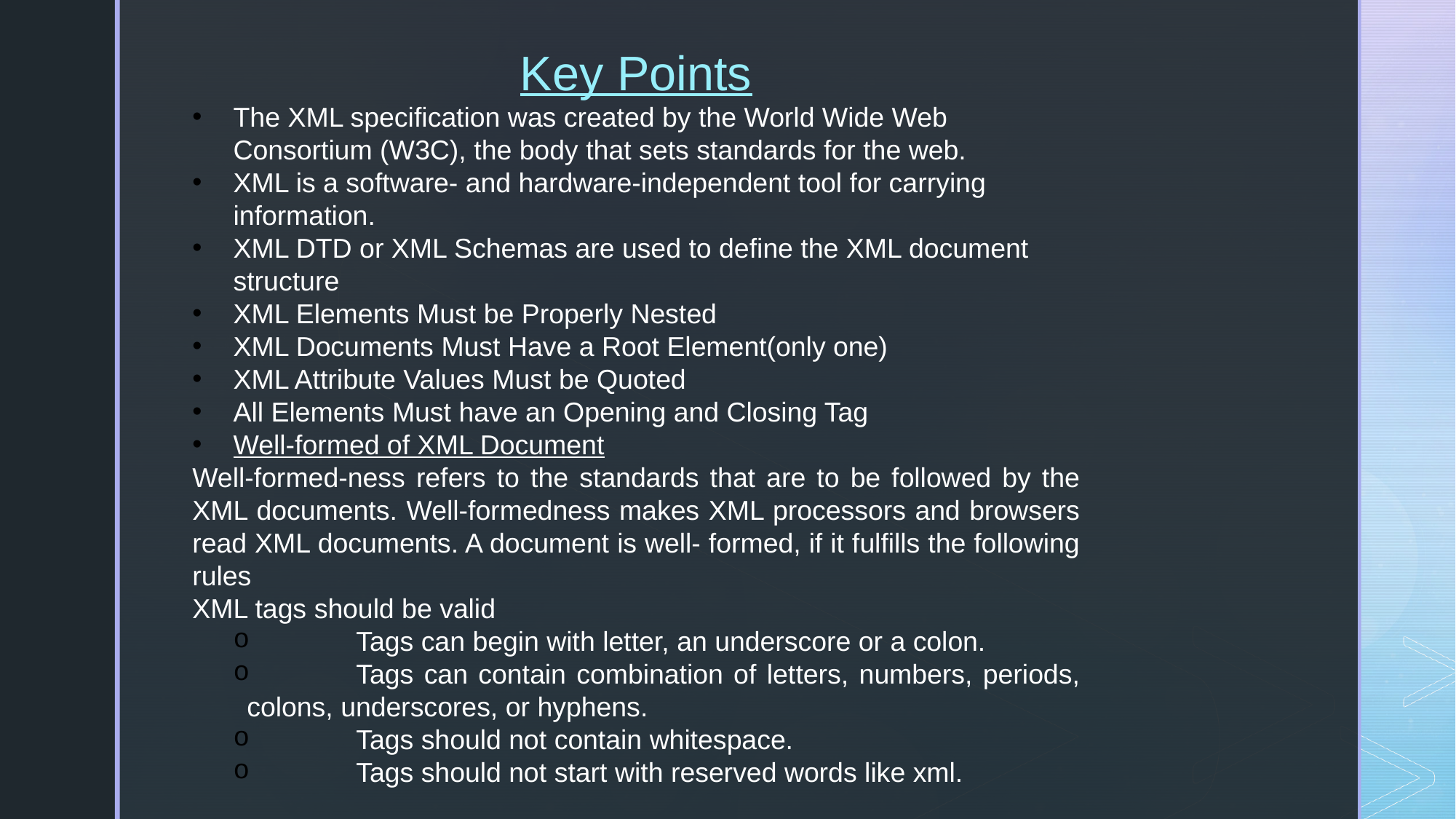

Key Points
The XML specification was created by the World Wide Web Consortium (W3C), the body that sets standards for the web.
XML is a software- and hardware-independent tool for carrying information.
XML DTD or XML Schemas are used to define the XML document structure
XML Elements Must be Properly Nested
XML Documents Must Have a Root Element(only one)
XML Attribute Values Must be Quoted
All Elements Must have an Opening and Closing Tag
Well-formed of XML Document
Well-formed-ness refers to the standards that are to be followed by the XML documents. Well-formedness makes XML processors and browsers read XML documents. A document is well- formed, if it fulfills the following rules
XML tags should be valid
	Tags can begin with letter, an underscore or a colon.
	Tags can contain combination of letters, numbers, periods, colons, underscores, or hyphens.
	Tags should not contain whitespace.
	Tags should not start with reserved words like xml.